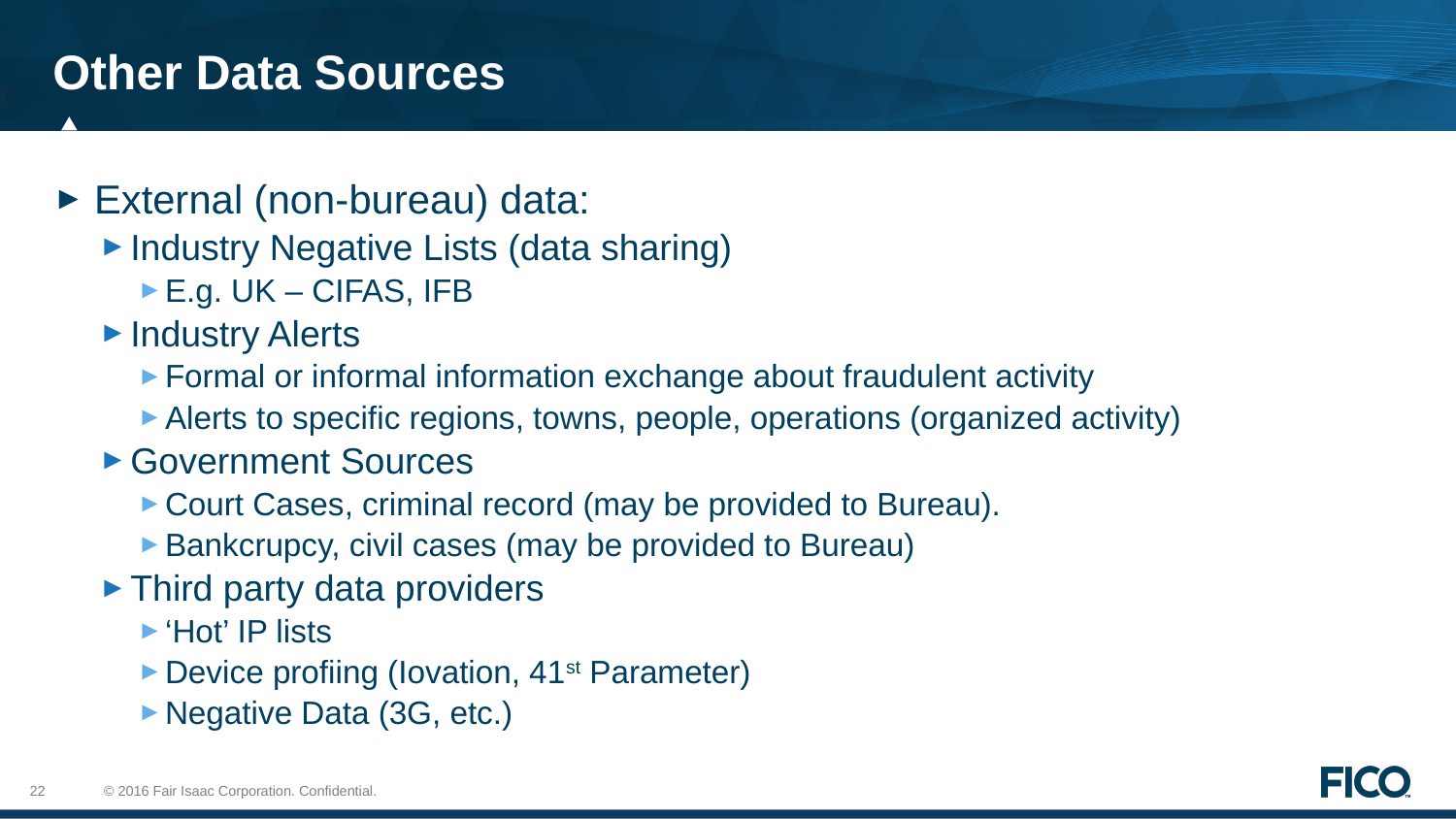

# Other Data Sources
External (non-bureau) data:
Industry Negative Lists (data sharing)
E.g. UK – CIFAS, IFB
Industry Alerts
Formal or informal information exchange about fraudulent activity
Alerts to specific regions, towns, people, operations (organized activity)
Government Sources
Court Cases, criminal record (may be provided to Bureau).
Bankcrupcy, civil cases (may be provided to Bureau)
Third party data providers
‘Hot’ IP lists
Device profiing (Iovation, 41st Parameter)
Negative Data (3G, etc.)